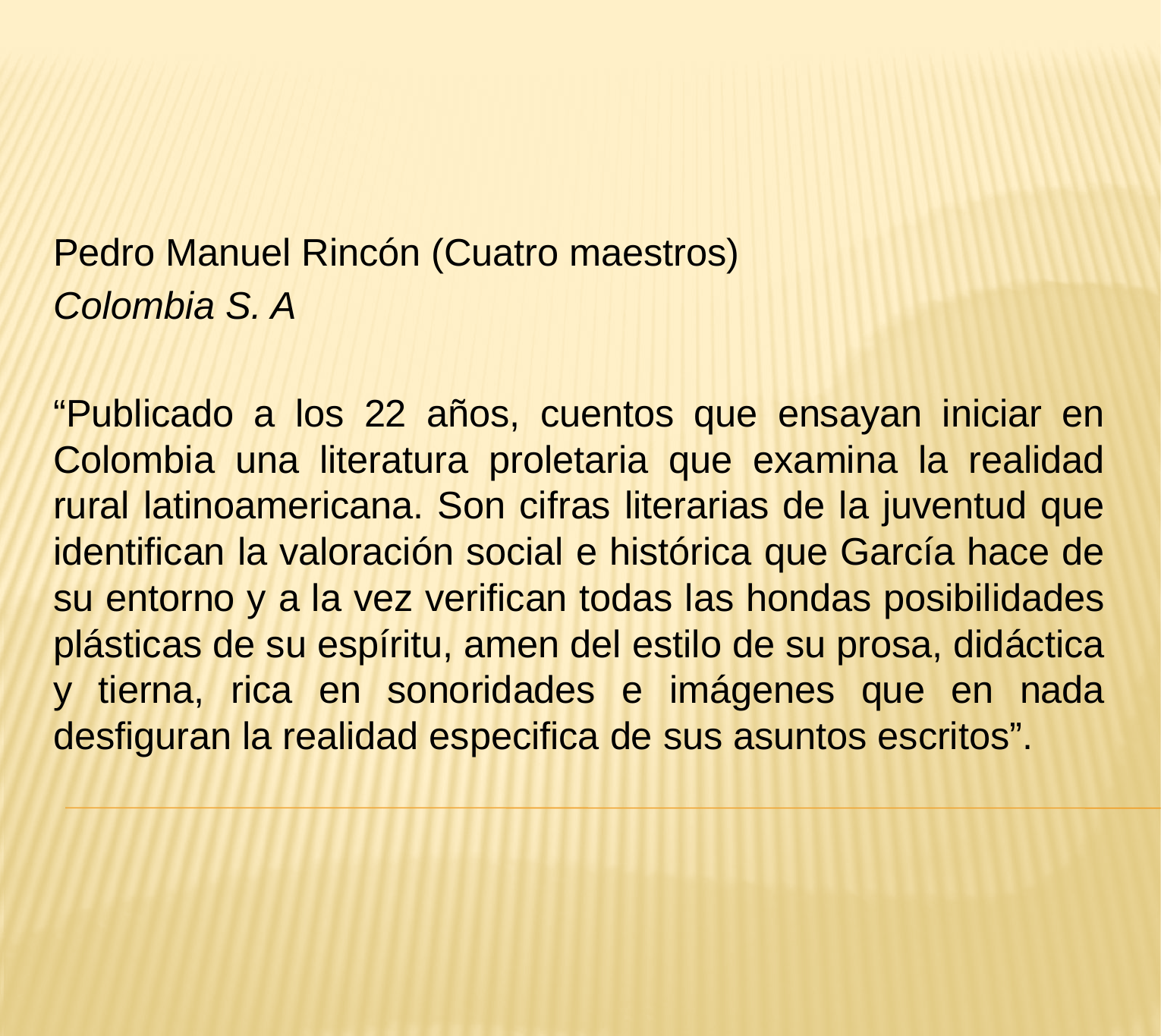

Pedro Manuel Rincón (Cuatro maestros)
Colombia S. A

“Publicado a los 22 años, cuentos que ensayan iniciar en Colombia una literatura proletaria que examina la realidad rural latinoamericana. Son cifras literarias de la juventud que identifican la valoración social e histórica que García hace de su entorno y a la vez verifican todas las hondas posibilidades plásticas de su espíritu, amen del estilo de su prosa, didáctica y tierna, rica en sonoridades e imágenes que en nada desfiguran la realidad especifica de sus asuntos escritos”.